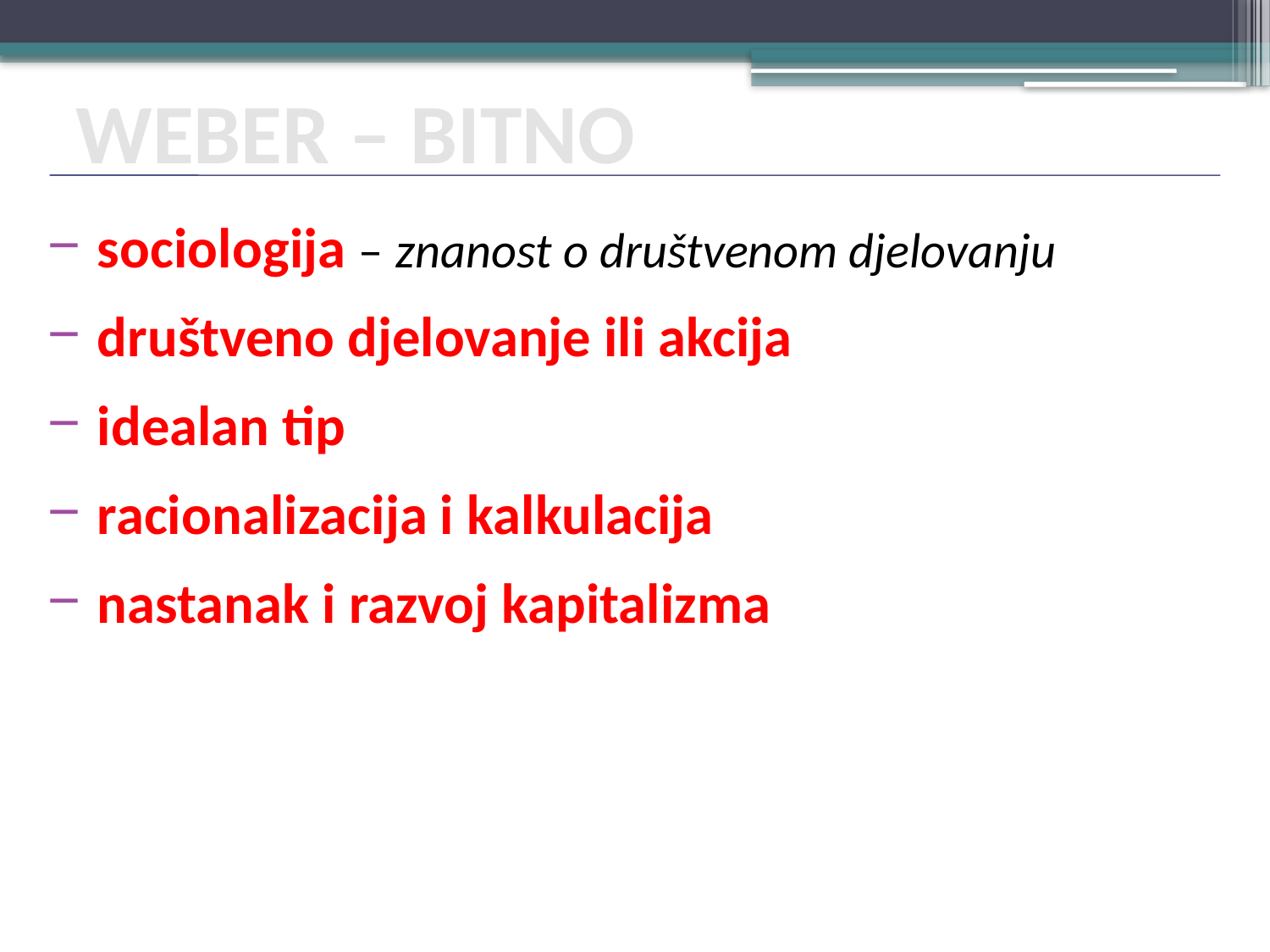

WEBER – BITNO
sociologija – znanost o društvenom djelovanju
društveno djelovanje ili akcija
idealan tip
racionalizacija i kalkulacija
nastanak i razvoj kapitalizma